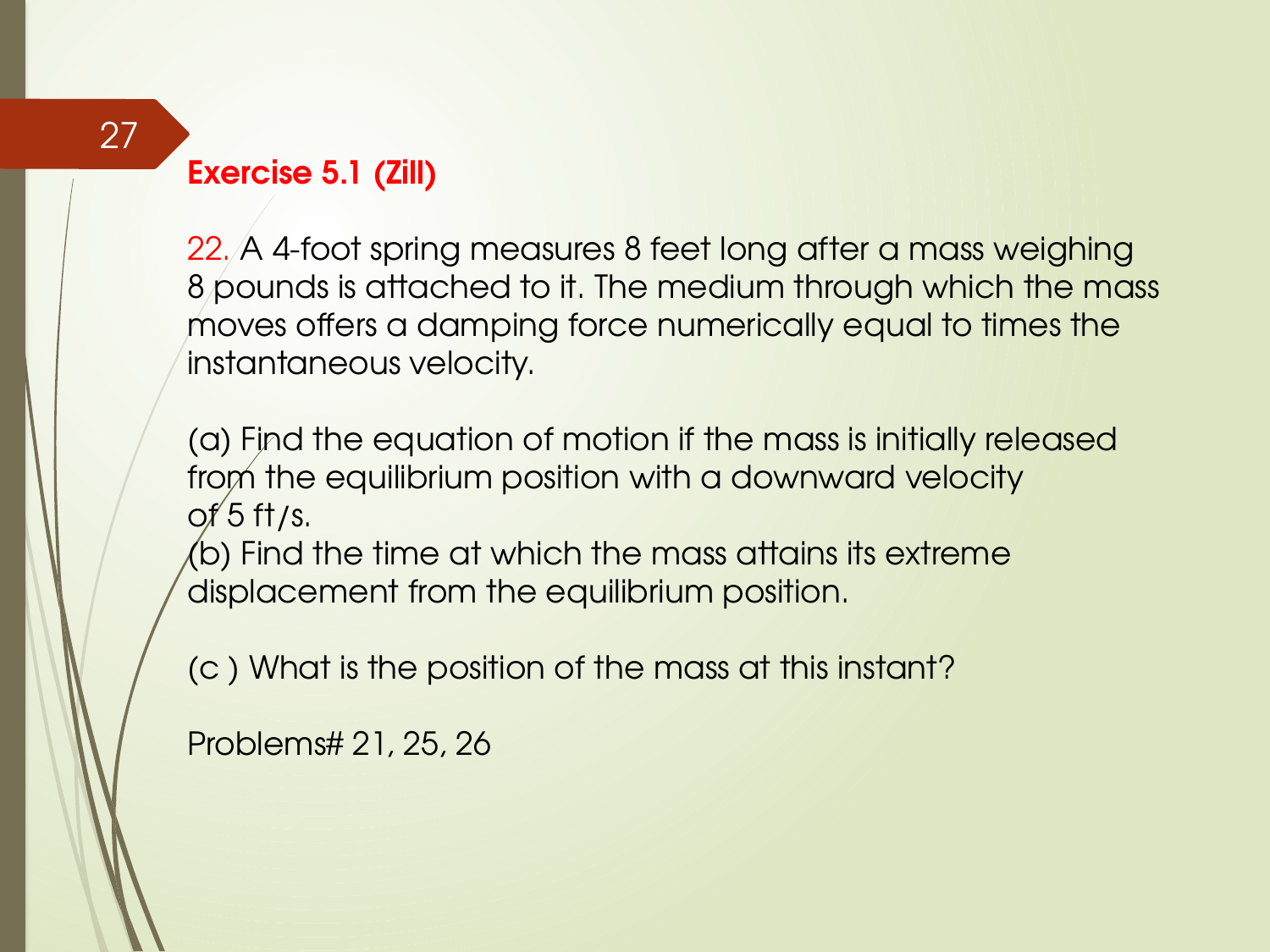

27
Exercise 5.1 (Zill)

22. A 4-foot spring measures 8 feet long after a mass weighing
8 pounds is attached to it. The medium through which the mass moves offers a damping force numerically equal to times the instantaneous velocity.

(a) Find the equation of motion if the mass is initially released
from the equilibrium position with a downward velocity
of 5 ft/s.
(b) Find the time at which the mass attains its extreme displacement from the equilibrium position.

(c ) What is the position of the mass at this instant?

Problems# 21, 25, 26